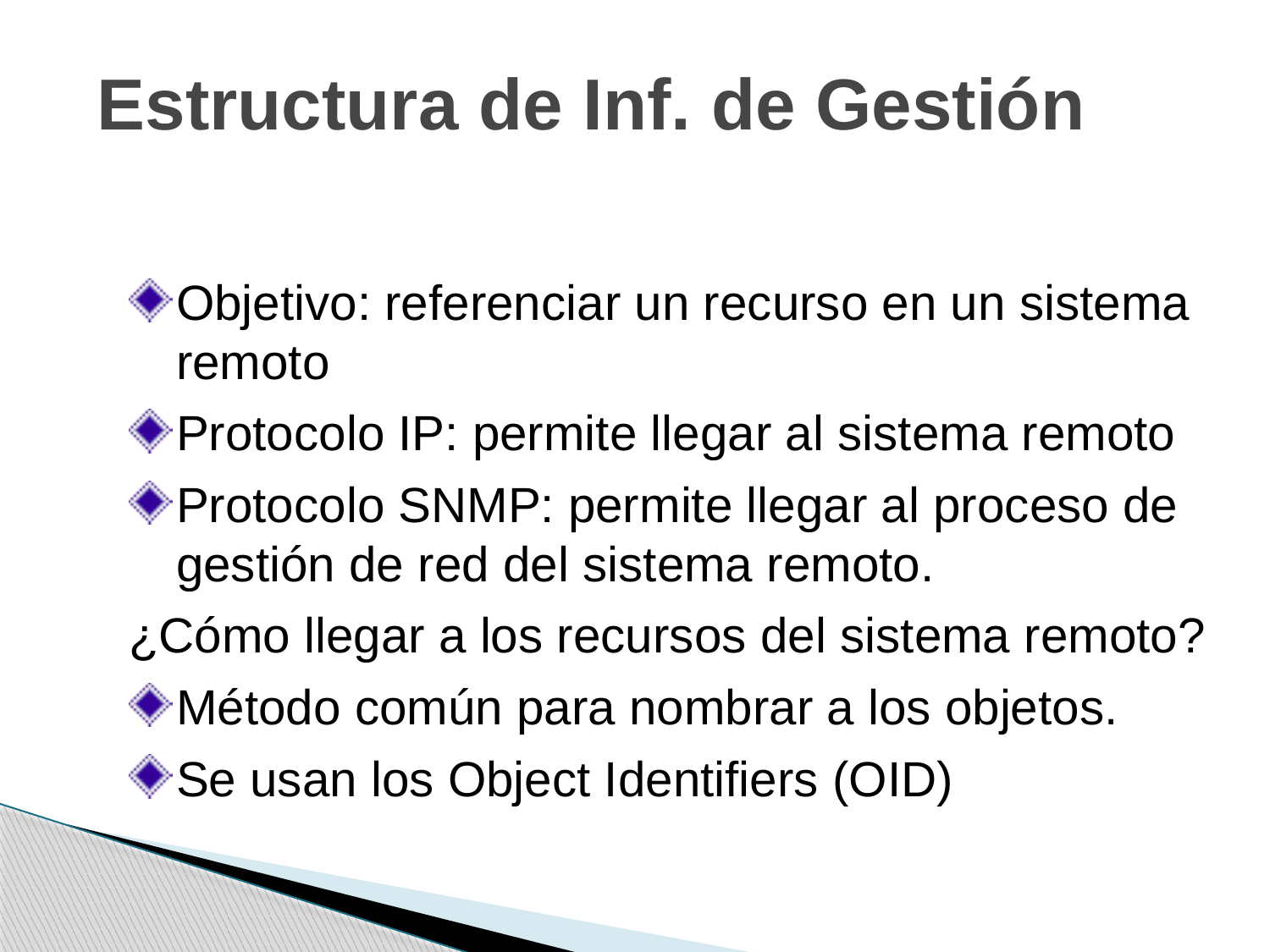

# Estructura de Inf. de Gestión
Objetivo: referenciar un recurso en un sistema remoto
Protocolo IP: permite llegar al sistema remoto
Protocolo SNMP: permite llegar al proceso de gestión de red del sistema remoto.
¿Cómo llegar a los recursos del sistema remoto?
Método común para nombrar a los objetos.
Se usan los Object Identifiers (OID)